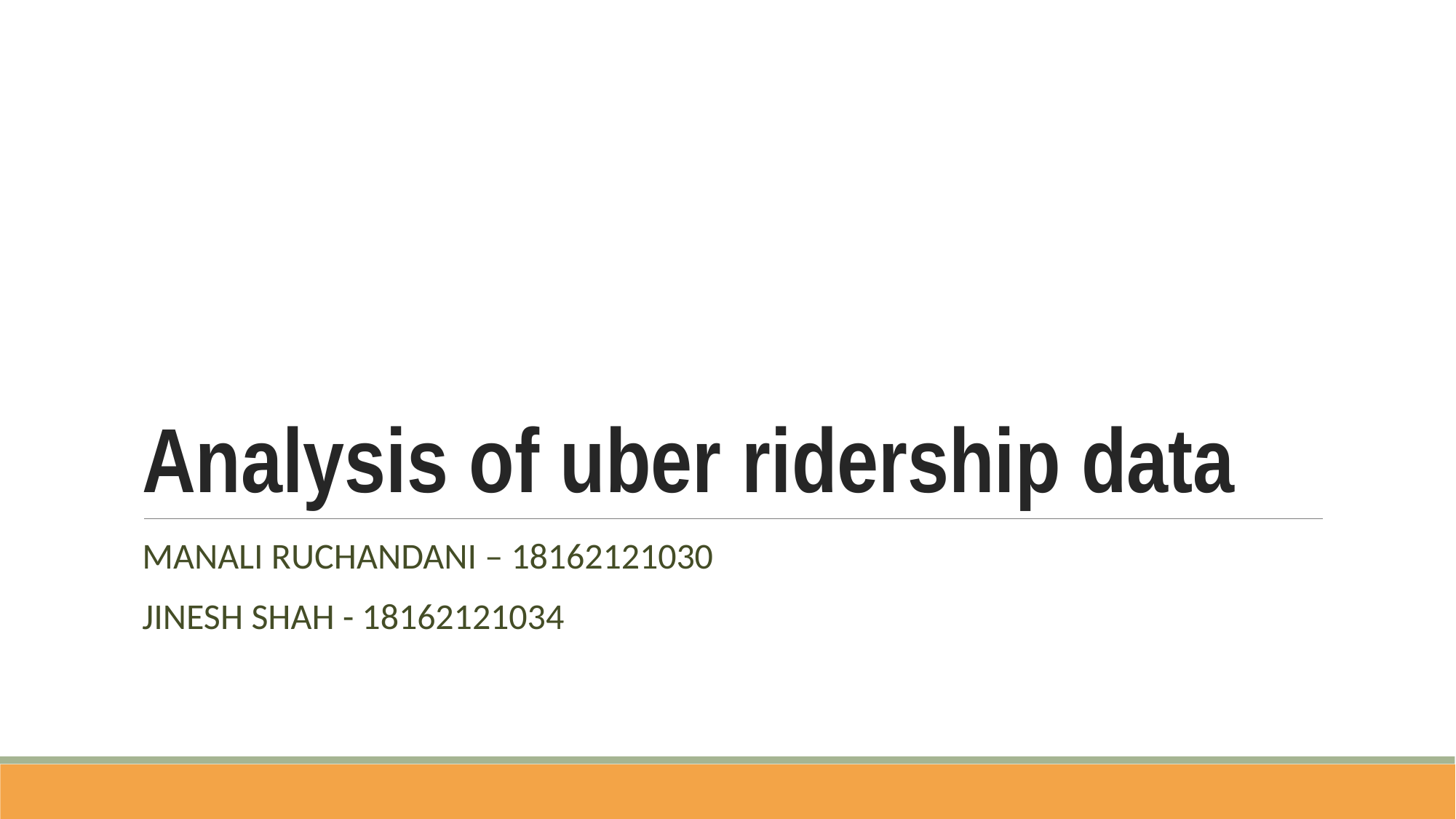

# Analysis of uber ridership data
MANALI RUCHANDANI – 18162121030
JINESH SHAH - 18162121034